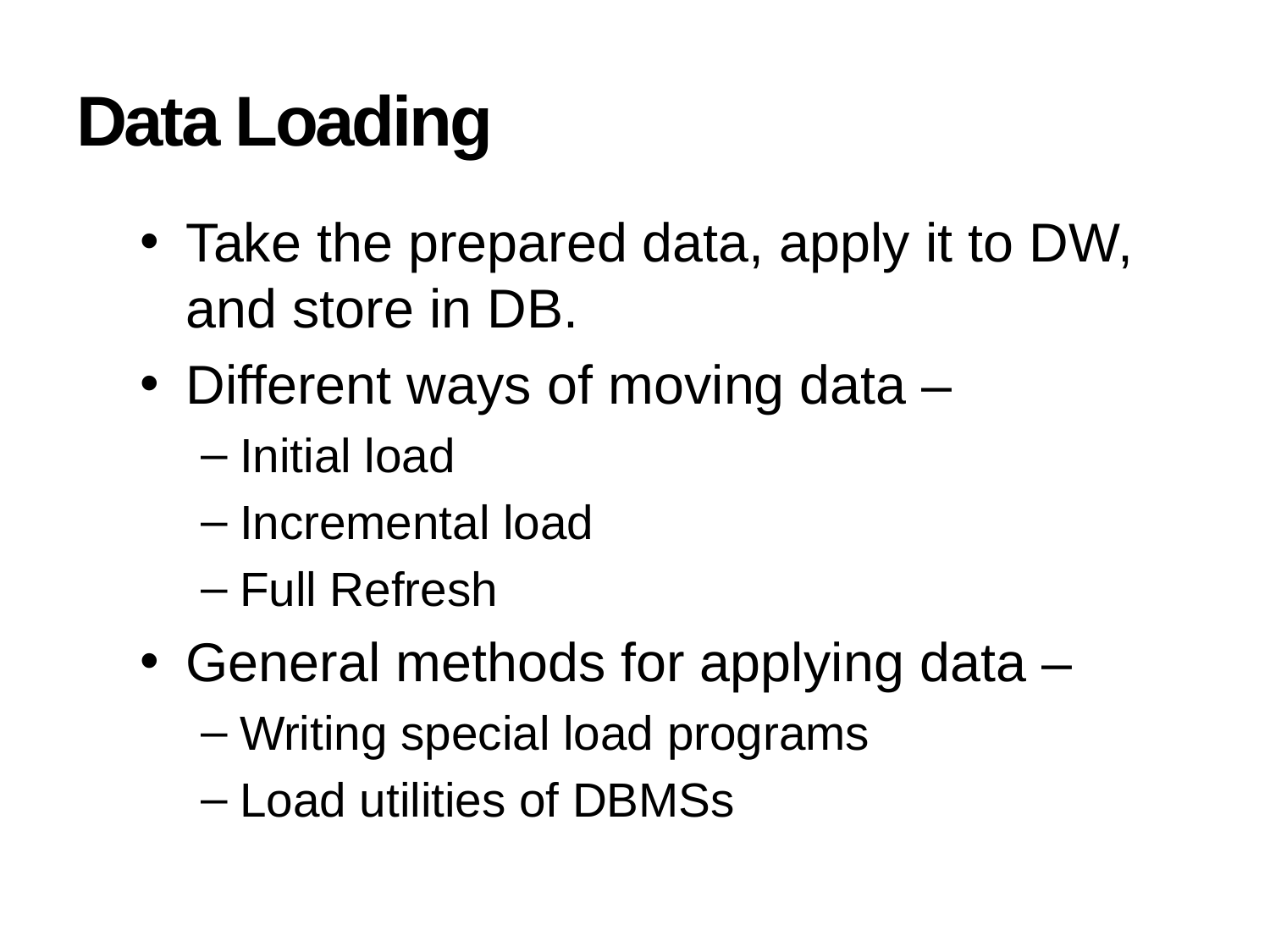

# Data Loading
Take the prepared data, apply it to DW, and store in DB.
Different ways of moving data –
Initial load
Incremental load
Full Refresh
General methods for applying data –
Writing special load programs
Load utilities of DBMSs